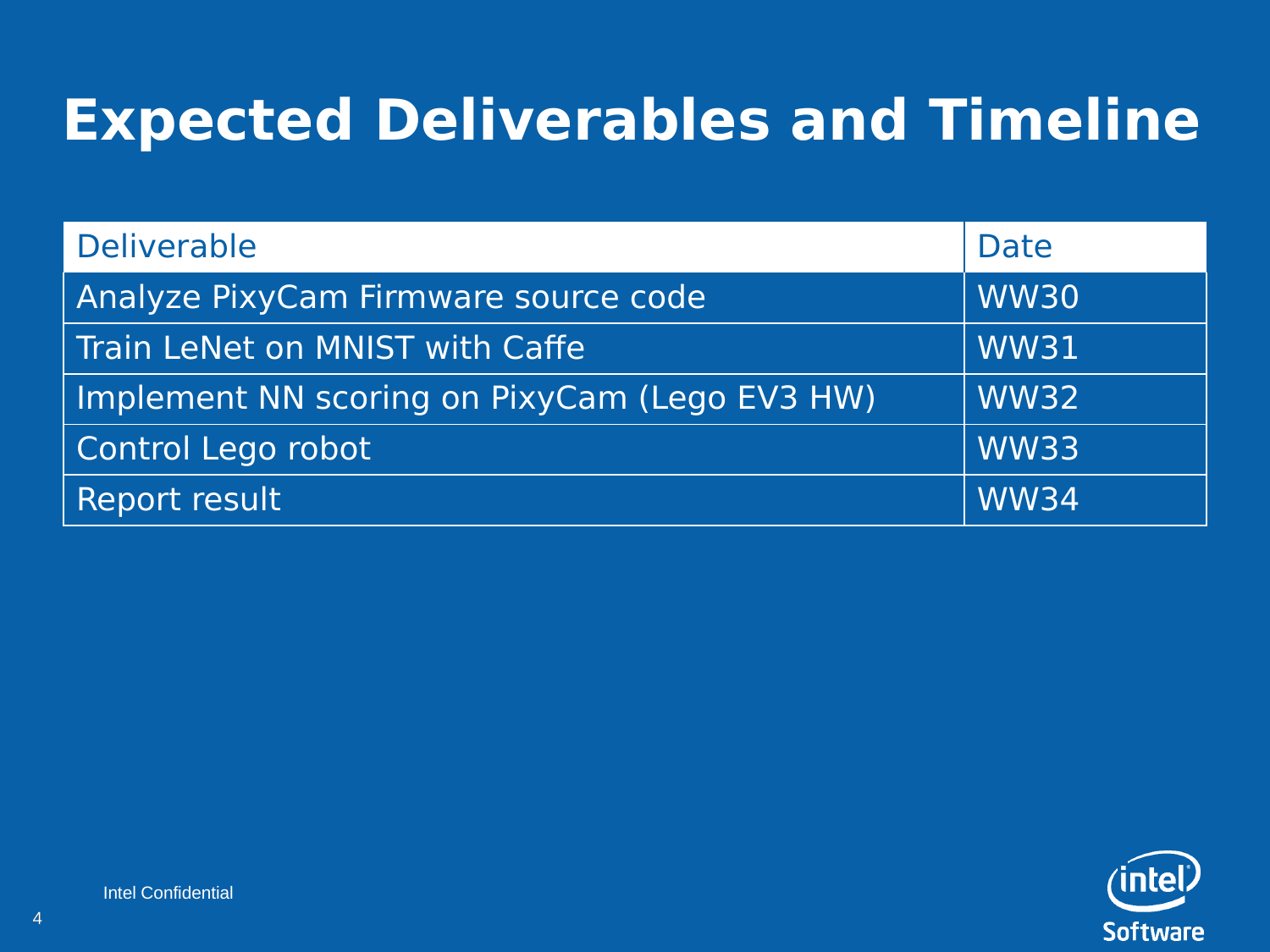

# Expected Deliverables and Timeline
| Deliverable | Date |
| --- | --- |
| Analyze PixyCam Firmware source code | WW30 |
| Train LeNet on MNIST with Caffe | WW31 |
| Implement NN scoring on PixyCam (Lego EV3 HW) | WW32 |
| Control Lego robot | WW33 |
| Report result | WW34 |